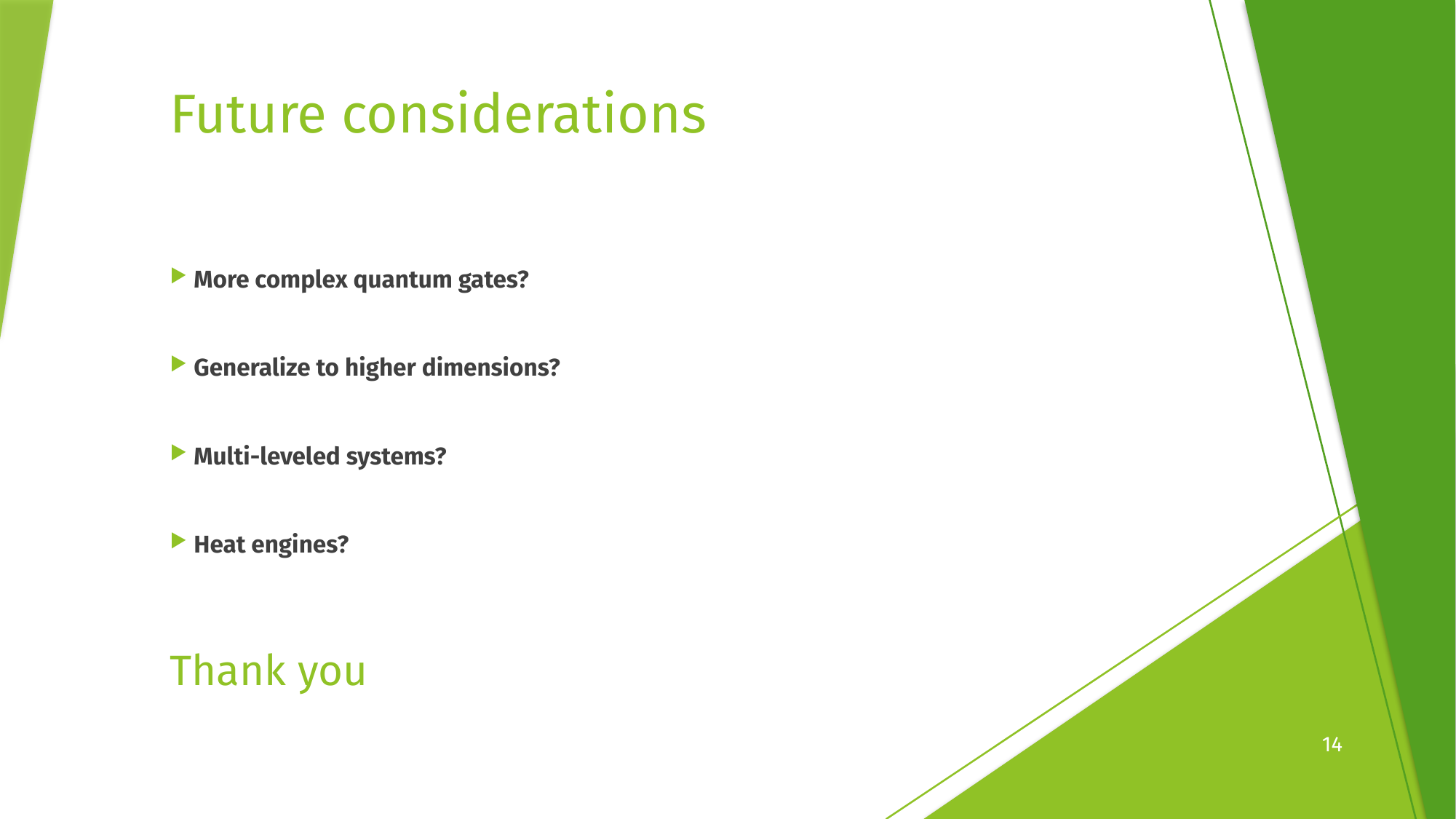

# Future considerations
 More complex quantum gates?

 Generalize to higher dimensions?

 Multi-leveled systems?

 Heat engines?

Thank you
14